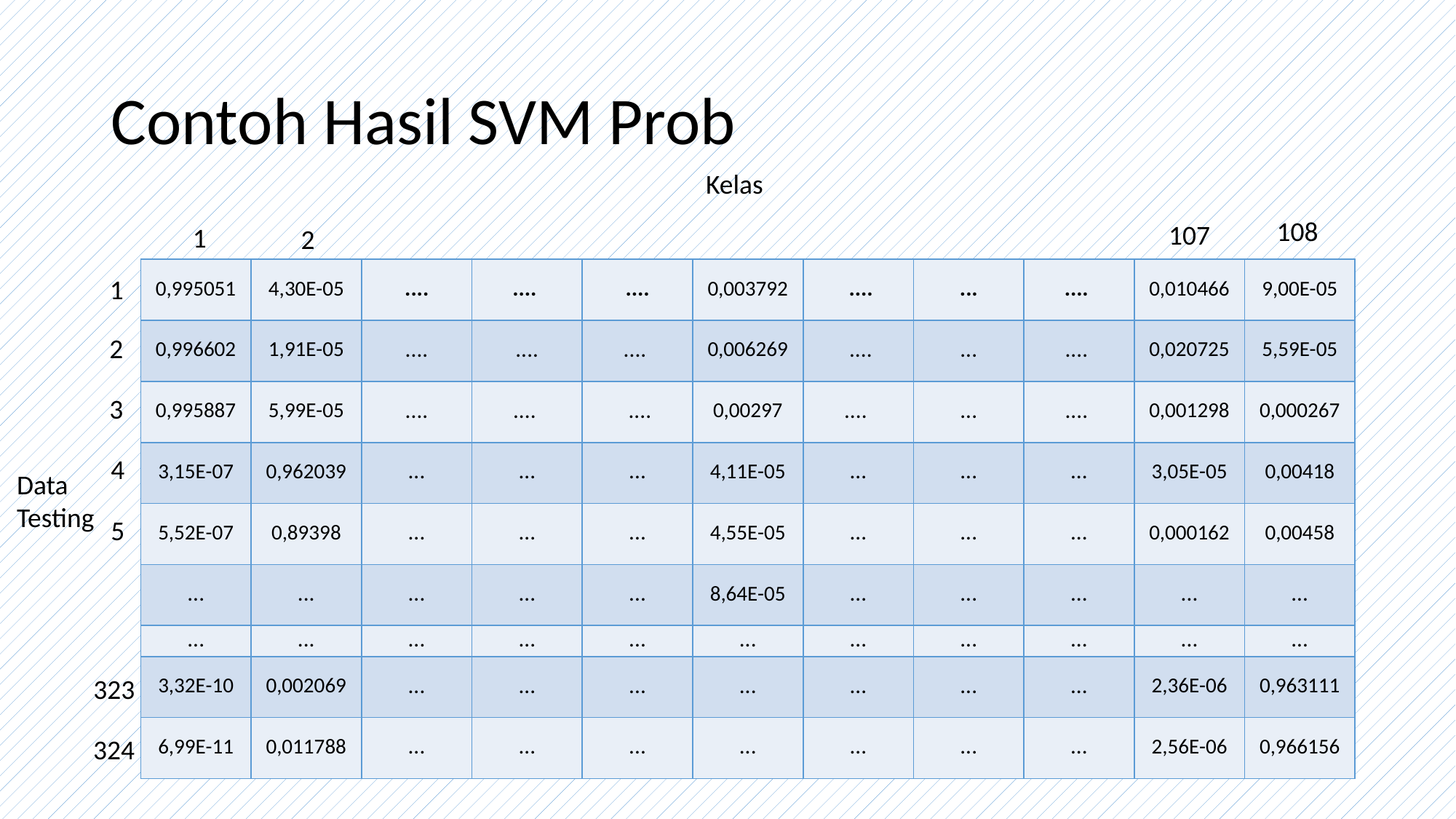

# Contoh Hasil SVM Prob
Kelas
108
107
1
2
| 0,995051 | 4,30E-05 | .... | .... | .... | 0,003792 | .... | ... | .... | 0,010466 | 9,00E-05 |
| --- | --- | --- | --- | --- | --- | --- | --- | --- | --- | --- |
| 0,996602 | 1,91E-05 | .... | .... | .... | 0,006269 | .... | ... | .... | 0,020725 | 5,59E-05 |
| 0,995887 | 5,99E-05 | .... | .... | .... | 0,00297 | .... | ... | .... | 0,001298 | 0,000267 |
| 3,15E-07 | 0,962039 | ... | ... | ... | 4,11E-05 | ... | ... | ... | 3,05E-05 | 0,00418 |
| 5,52E-07 | 0,89398 | ... | ... | ... | 4,55E-05 | ... | ... | ... | 0,000162 | 0,00458 |
| ... | ... | ... | ... | ... | 8,64E-05 | ... | ... | ... | ... | ... |
| ... | ... | ... | ... | ... | ... | ... | ... | ... | ... | ... |
| 3,32E-10 | 0,002069 | ... | ... | ... | ... | ... | ... | ... | 2,36E-06 | 0,963111 |
| 6,99E-11 | 0,011788 | ... | ... | ... | ... | ... | ... | ... | 2,56E-06 | 0,966156 |
1
2
3
4
Data Testing
5
323
324